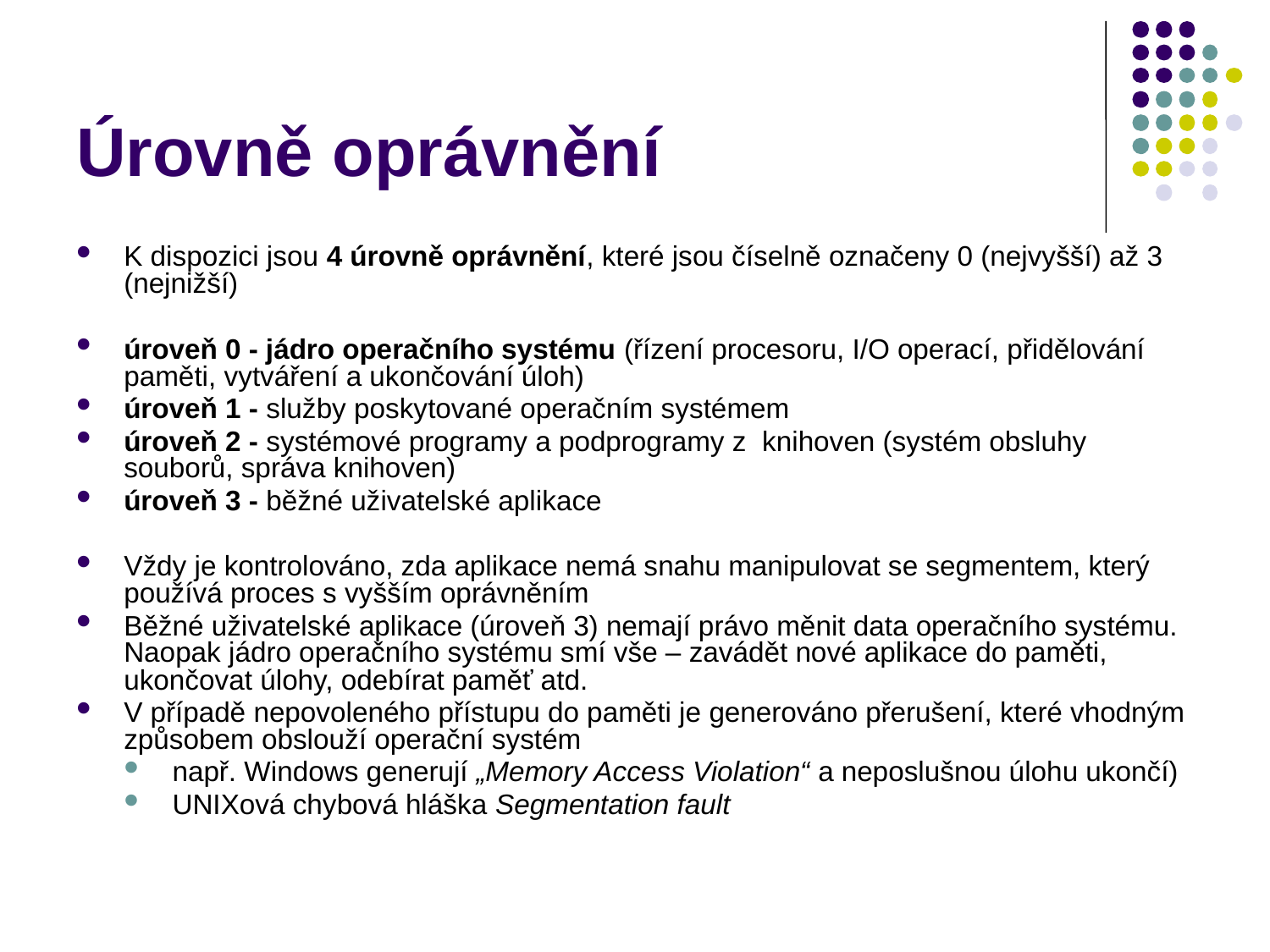

# Úrovně oprávnění
K dispozici jsou 4 úrovně oprávnění, které jsou číselně označeny 0 (nejvyšší) až 3 (nejnižší)

úroveň 0 - jádro operačního systému (řízení procesoru, I/O operací, přidělování paměti, vytváření a ukončování úloh)
úroveň 1 - služby poskytované operačním systémem
úroveň 2 - systémové programy a podprogramy z  knihoven (systém obsluhy souborů, správa knihoven)
úroveň 3 - běžné uživatelské aplikace

Vždy je kontrolováno, zda aplikace nemá snahu manipulovat se segmentem, který používá proces s vyšším oprávněním
Běžné uživatelské aplikace (úroveň 3) nemají právo měnit data operačního systému. Naopak jádro operačního systému smí vše – zavádět nové aplikace do paměti, ukončovat úlohy, odebírat paměť atd.
V případě nepovoleného přístupu do paměti je generováno přerušení, které vhodným způsobem obslouží operační systém
např. Windows generují „Memory Access Violation“ a neposlušnou úlohu ukončí)
UNIXová chybová hláška Segmentation fault